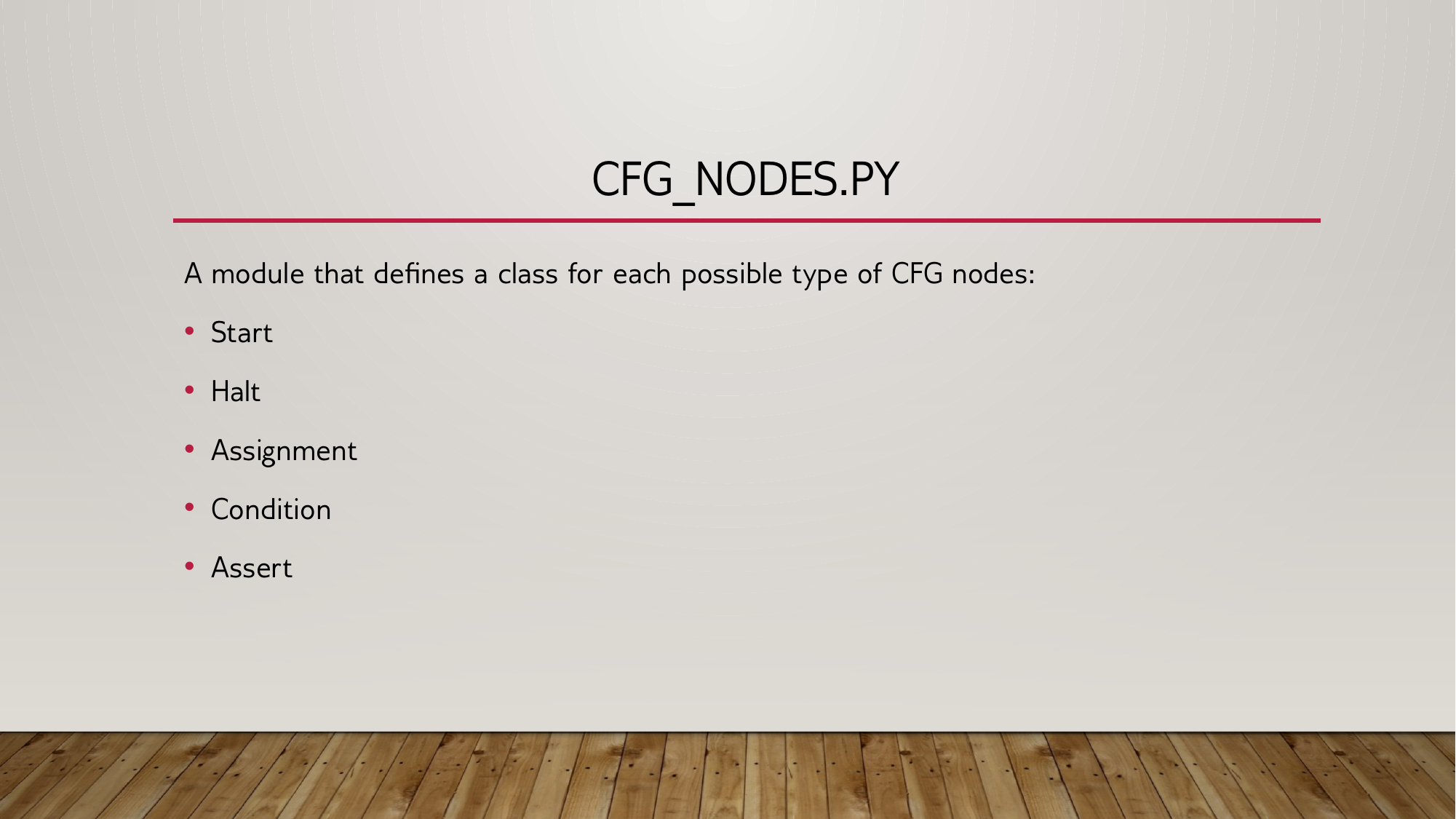

# cfg_nodes.py
A module that defines a class for each possible type of CFG nodes:
Start
Halt
Assignment
Condition
Assert